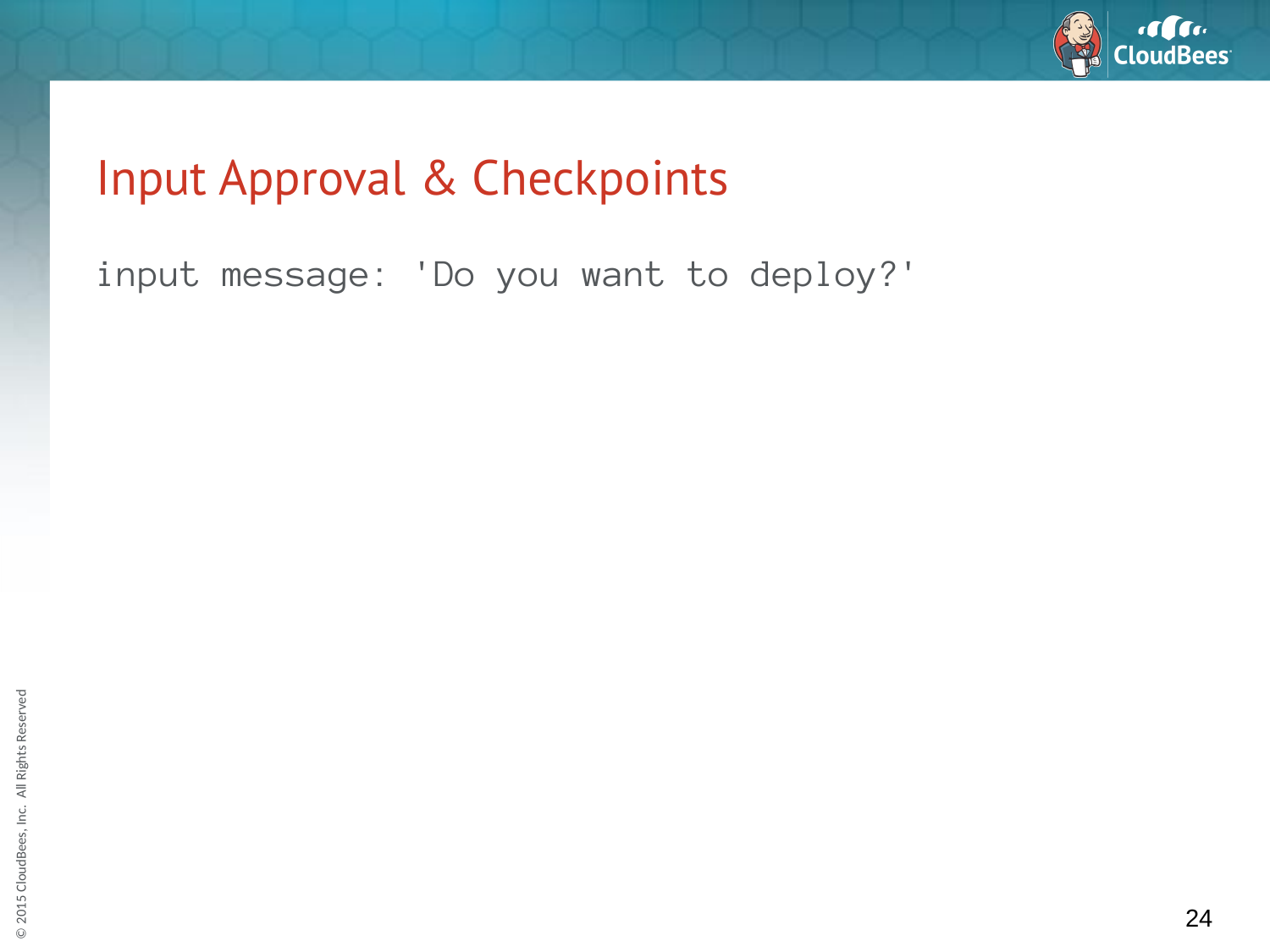

# Input Approval & Checkpoints
input message: 'Do you want to deploy?'
24